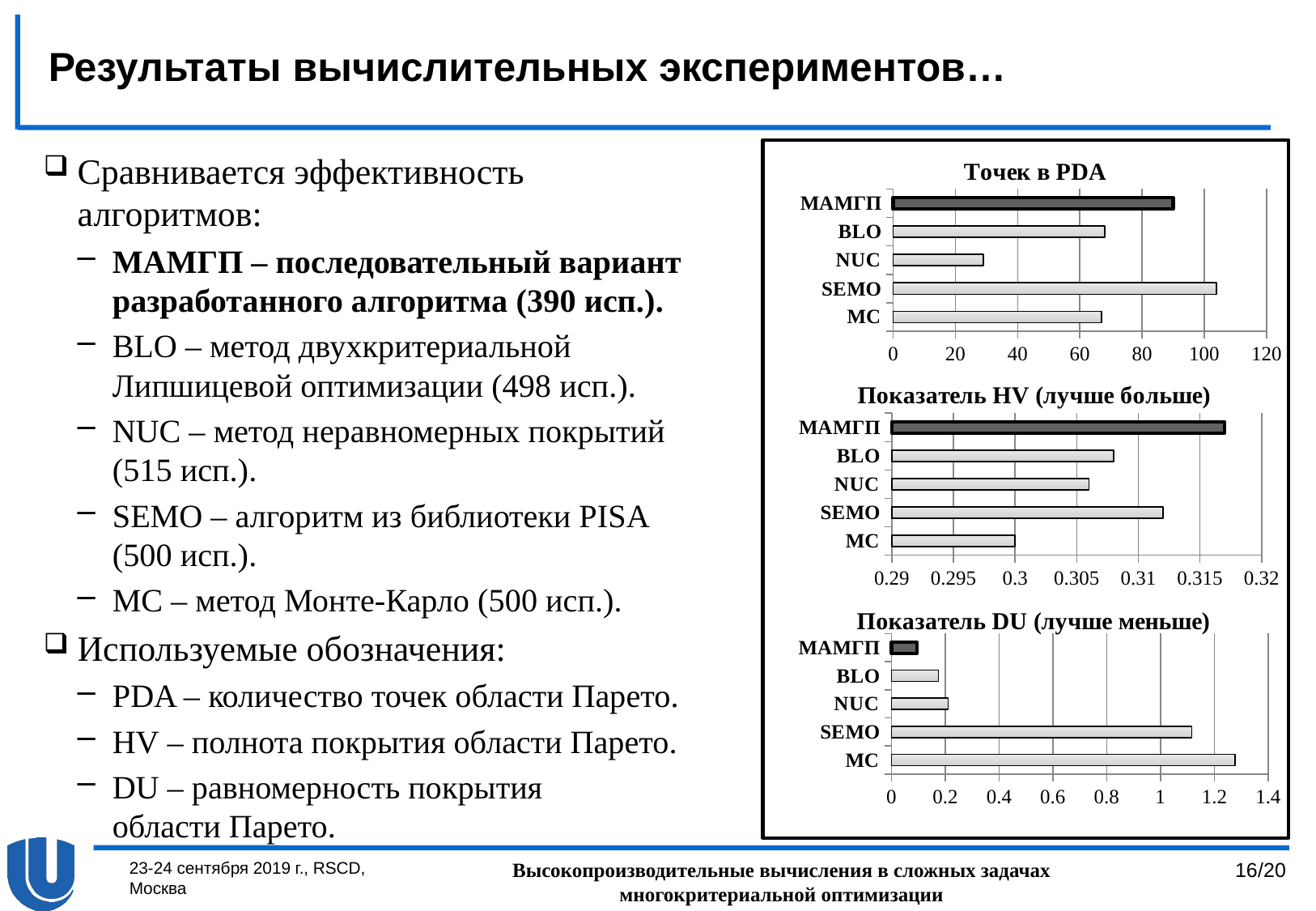

# Результаты вычислительных экспериментов…

### Chart:

| Category |  |
|---|---|
| MC | 67.0 |
| SEMO | 104.0 |
| NUC | 29.0 |
| BLO | 68.0 |
| МАМГП | 90.0 |
Сравнивается эффективность
алгоритмов:
МАМГП – последовательный вариант разработанного алгоритма (390 исп.).
BLO – метод двухкритериальной
Липшицевой оптимизации (498 исп.).
NUC – метод неравномерных покрытий
(515 исп.).
SEMO – алгоритм из библиотеки PISA
(500 исп.).
MC – метод Монте-Карло (500 исп.).
Используемые обозначения:
PDA – количество точек области Парето.
HV – полнота покрытия области Парето.
DU – равномерность покрытия
области Парето.

### Chart:

| Category |  |
|---|---|
| MC | 0.3000000000000003 |
| SEMO | 0.31200000000000166 |
| NUC | 0.3060000000000004 |
| BLO | 0.3080000000000004 |
| МАМГП | 0.31700000000000184 |

### Chart:

| Category |  |
|---|---|
| MC | 1.2769999999999926 |
| SEMO | 1.116 |
| NUC | 0.21000000000000021 |
| BLO | 0.17500000000000004 |
| МАМГП | 0.09400000000000003 |
23-24 сентября 2019 г., RSCD, Москва
Высокопроизводительные вычисления в сложных задачах многокритериальной оптимизации
16/20